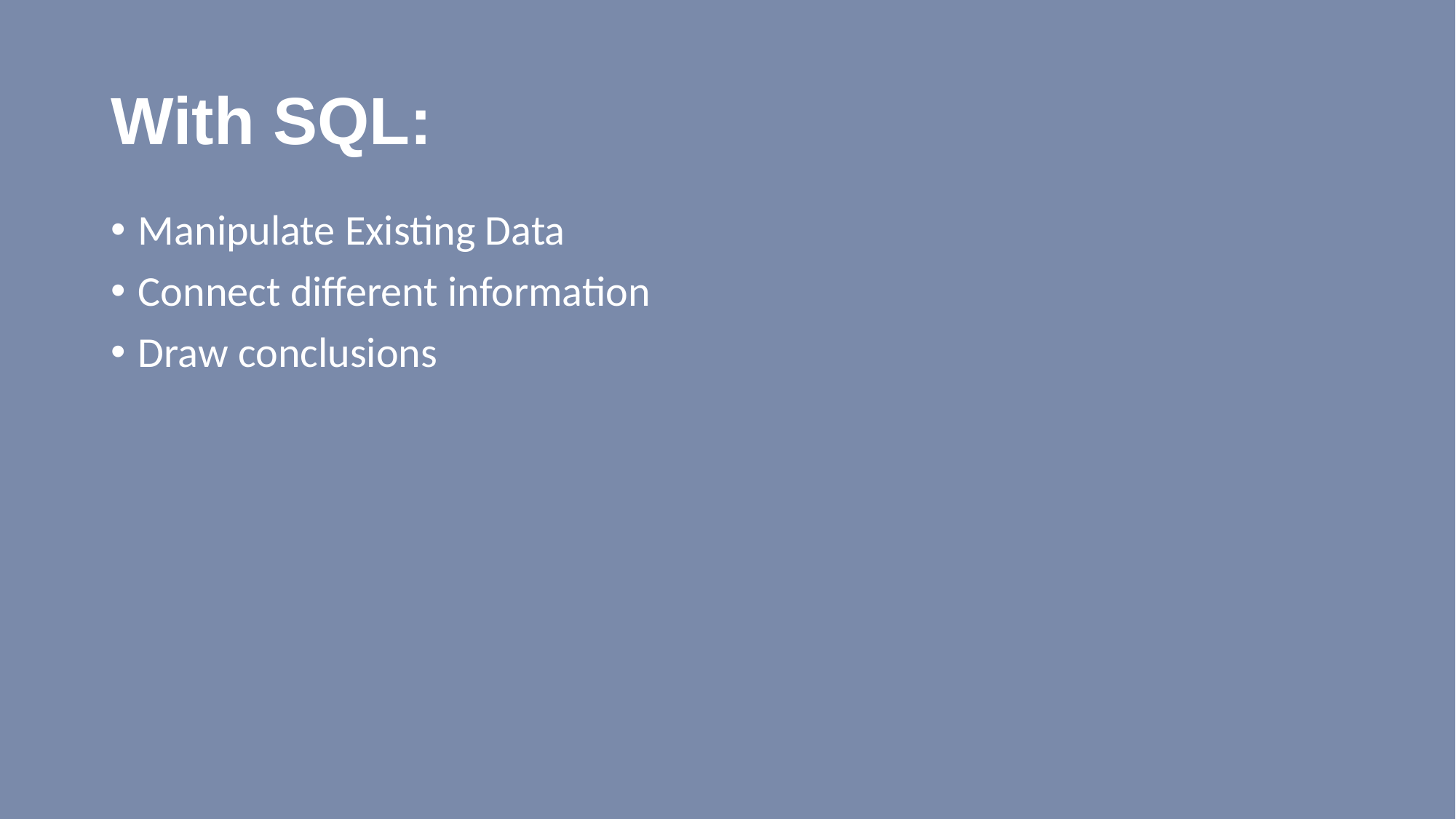

# With SQL:
Manipulate Existing Data
Connect different information
Draw conclusions